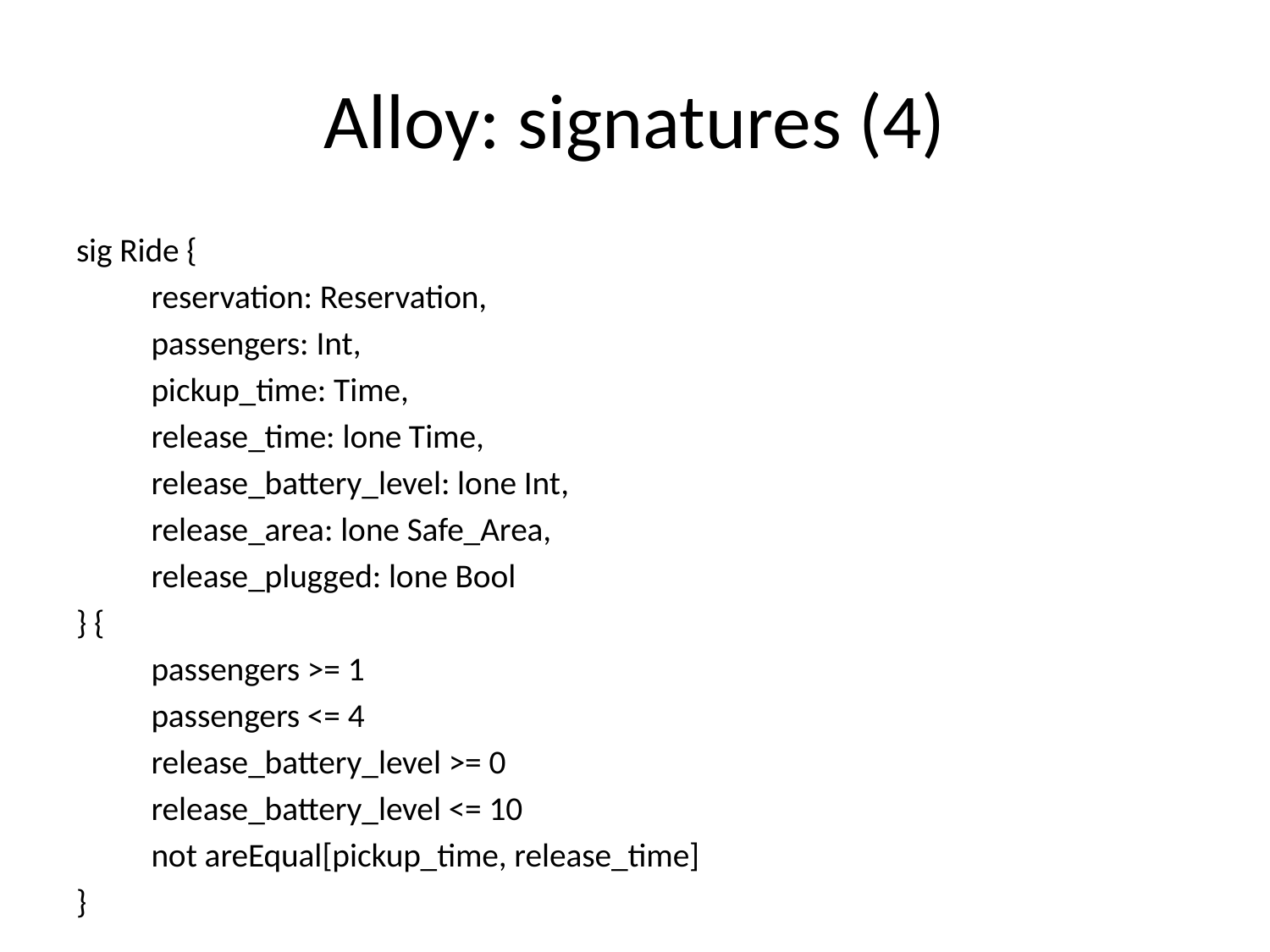

# Alloy: signatures (4)
sig Ride {
	reservation: Reservation,
	passengers: Int,
	pickup_time: Time,
	release_time: lone Time,
	release_battery_level: lone Int,
	release_area: lone Safe_Area,
	release_plugged: lone Bool
} {
	passengers >= 1
	passengers <= 4
	release_battery_level >= 0
	release_battery_level <= 10
	not areEqual[pickup_time, release_time]
}